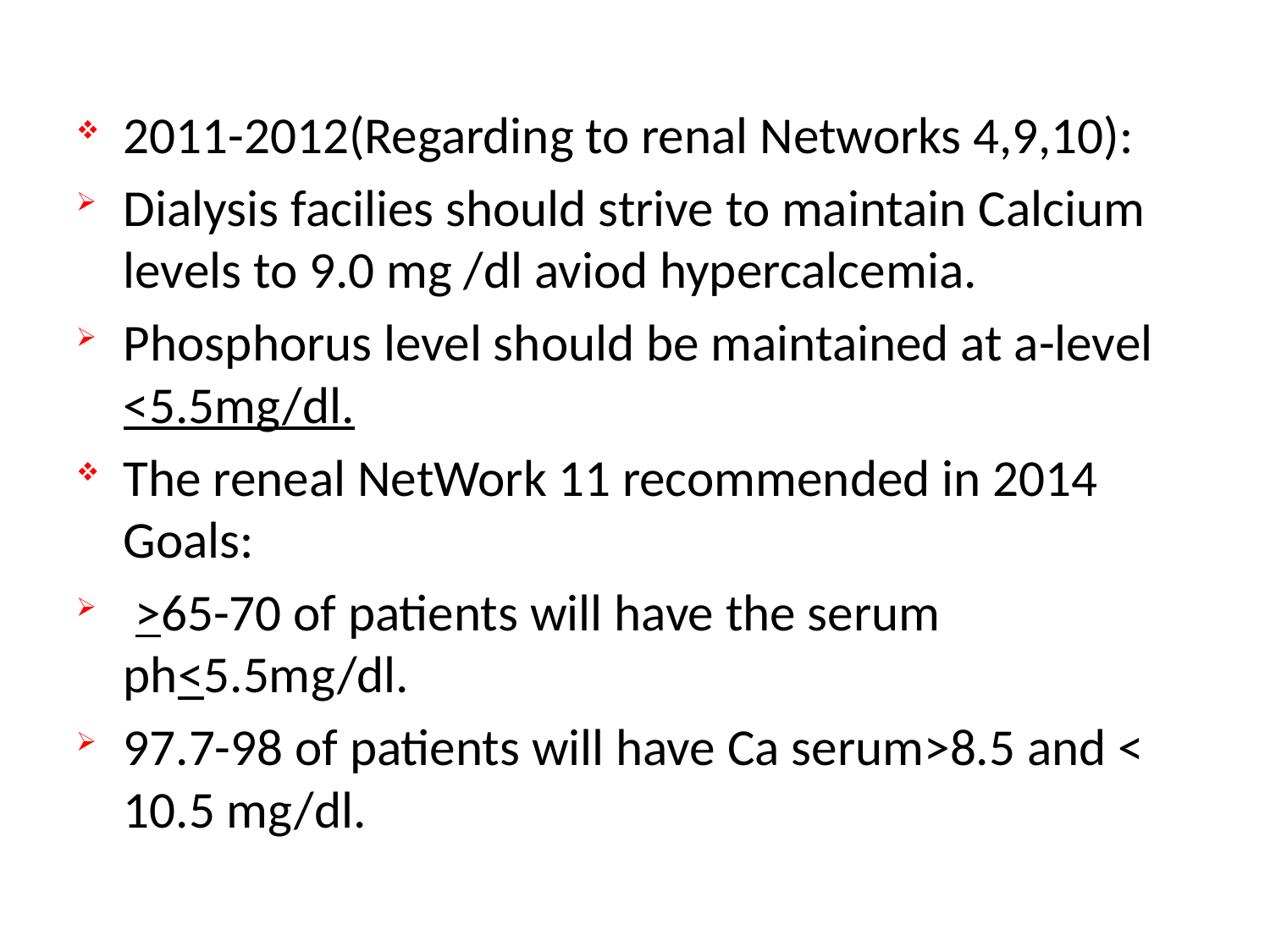

#
2011-2012(Regarding to renal Networks 4,9,10):
Dialysis facilies should strive to maintain Calcium levels to 9.0 mg /dl aviod hypercalcemia.
Phosphorus level should be maintained at a-level <5.5mg/dl.
The reneal NetWork 11 recommended in 2014 Goals:
 >65-70 of patients will have the serum ph<5.5mg/dl.
97.7-98 of patients will have Ca serum>8.5 and < 10.5 mg/dl.